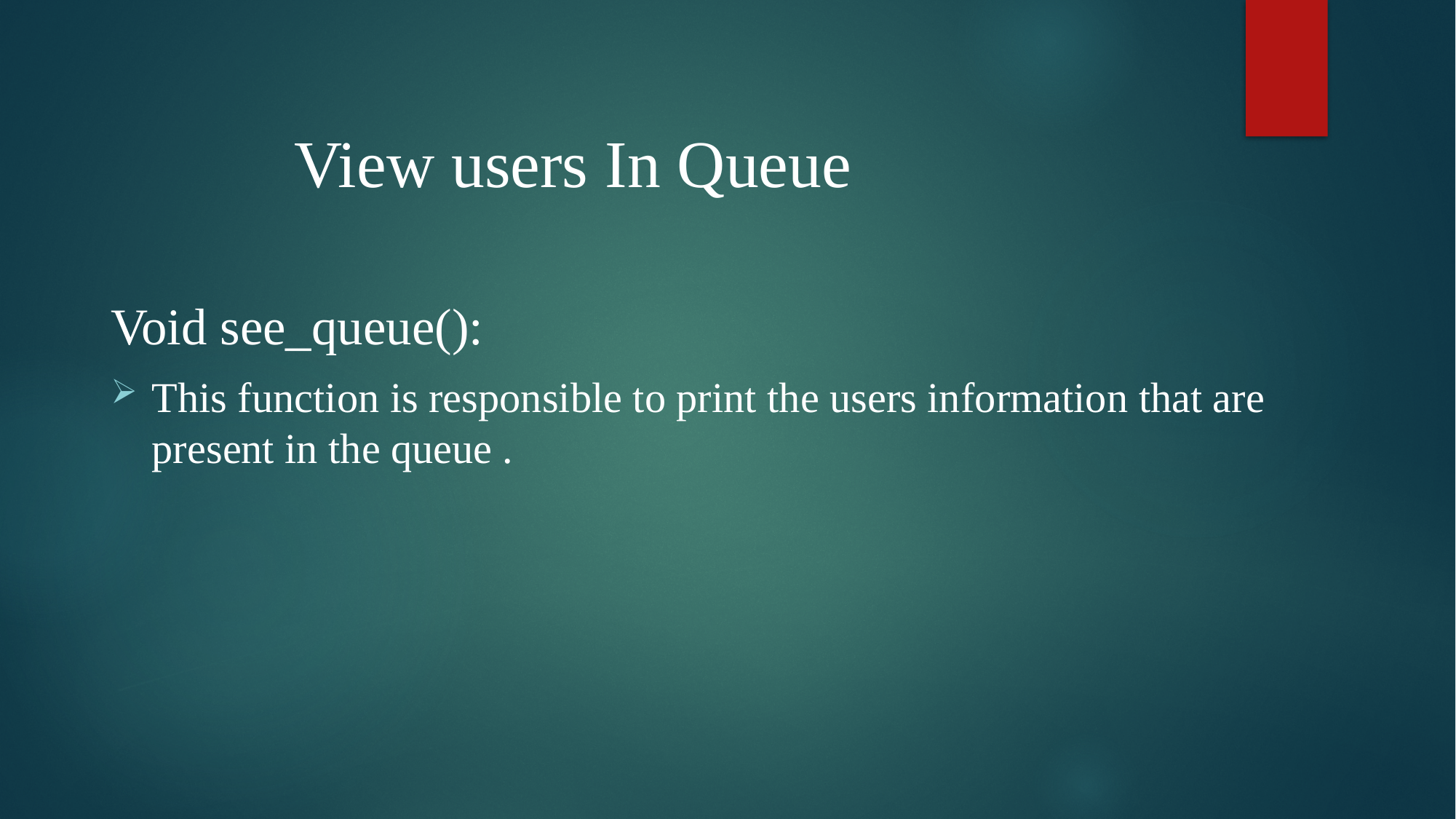

View users In Queue

Void see_queue():
This function is responsible to print the users information that are present in the queue .